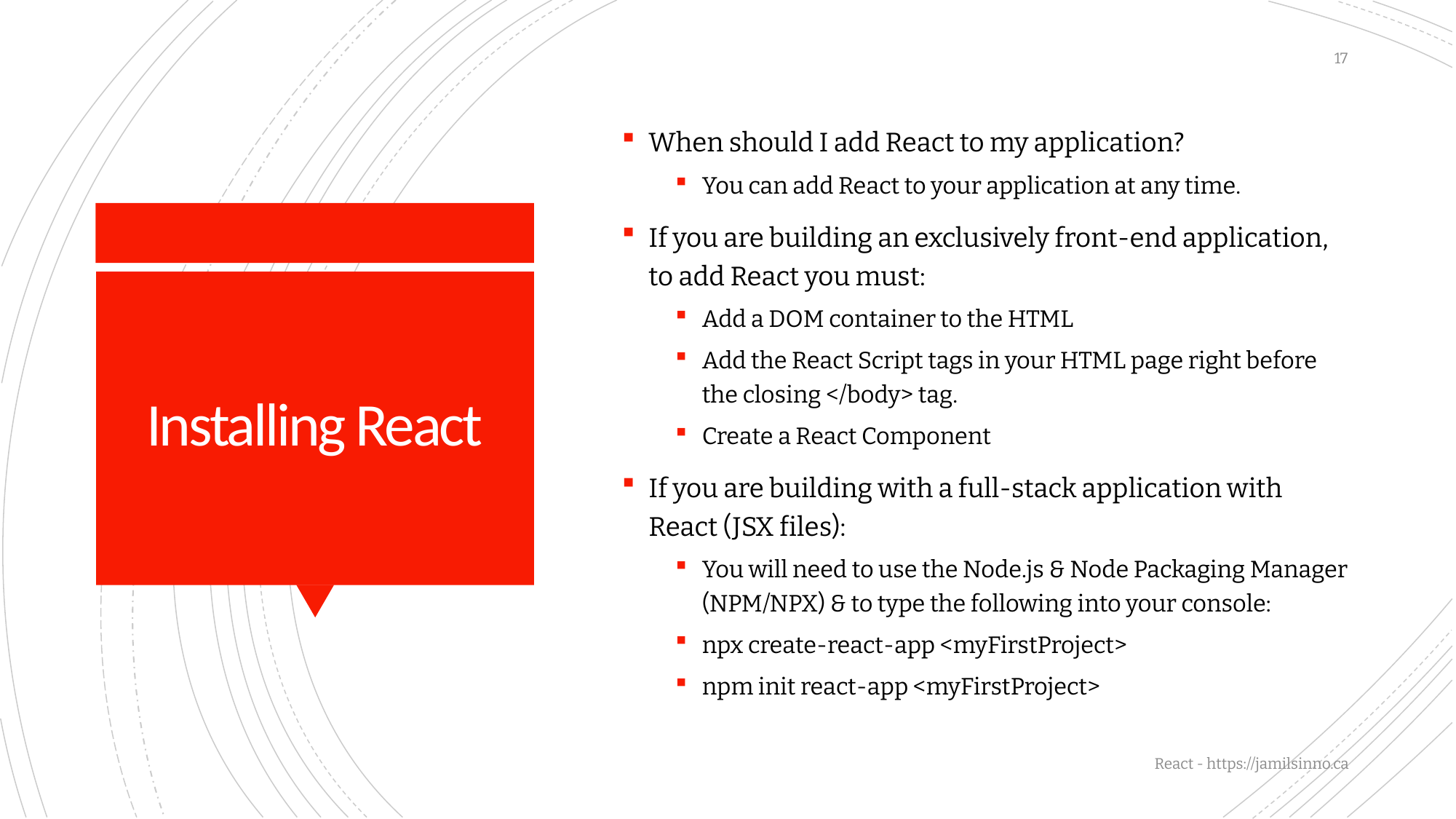

17
When should I add React to my application?
You can add React to your application at any time.
If you are building an exclusively front-end application, to add React you must:
Add a DOM container to the HTML
Add the React Script tags in your HTML page right before the closing </body> tag.
Create a React Component
If you are building with a full-stack application with React (JSX files):
You will need to use the Node.js & Node Packaging Manager (NPM/NPX) & to type the following into your console:
npx create-react-app <myFirstProject>
npm init react-app <myFirstProject>
# Installing React
React - https://jamilsinno.ca